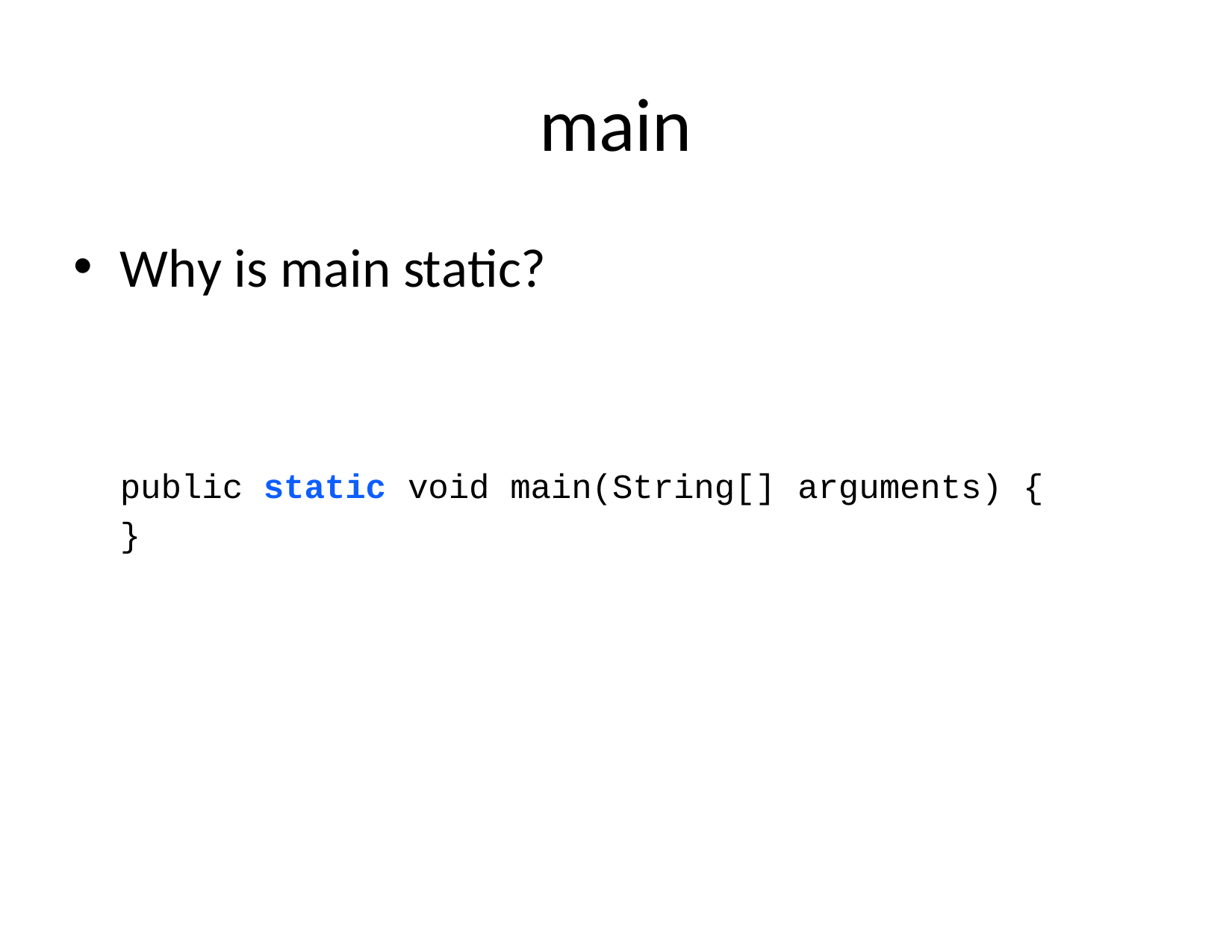

# main
Why is main static?
public static

}
void
main(String[]
arguments) {